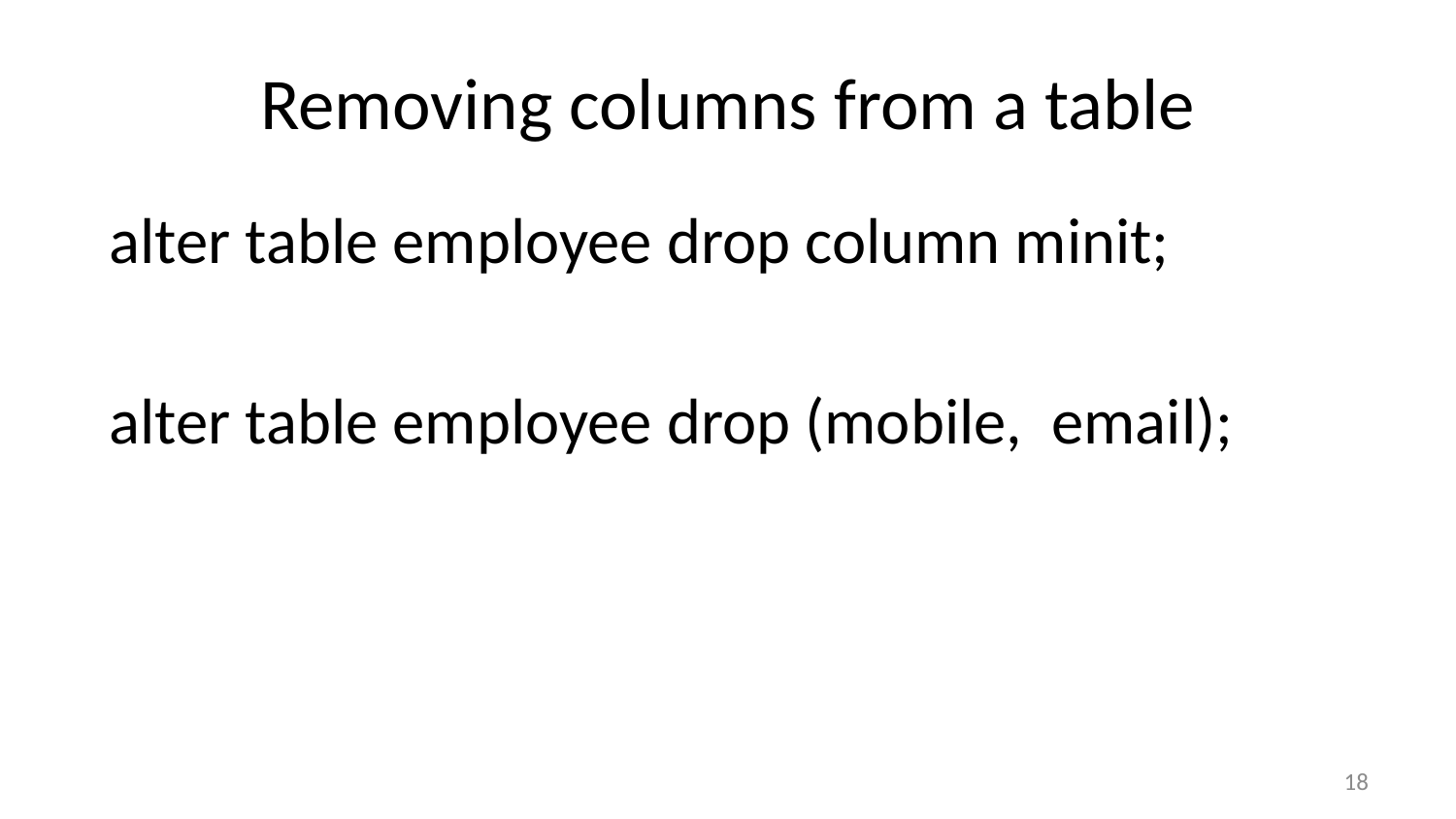

# Removing columns from a table
alter table employee drop column minit;

alter table employee drop (mobile,  email);

18